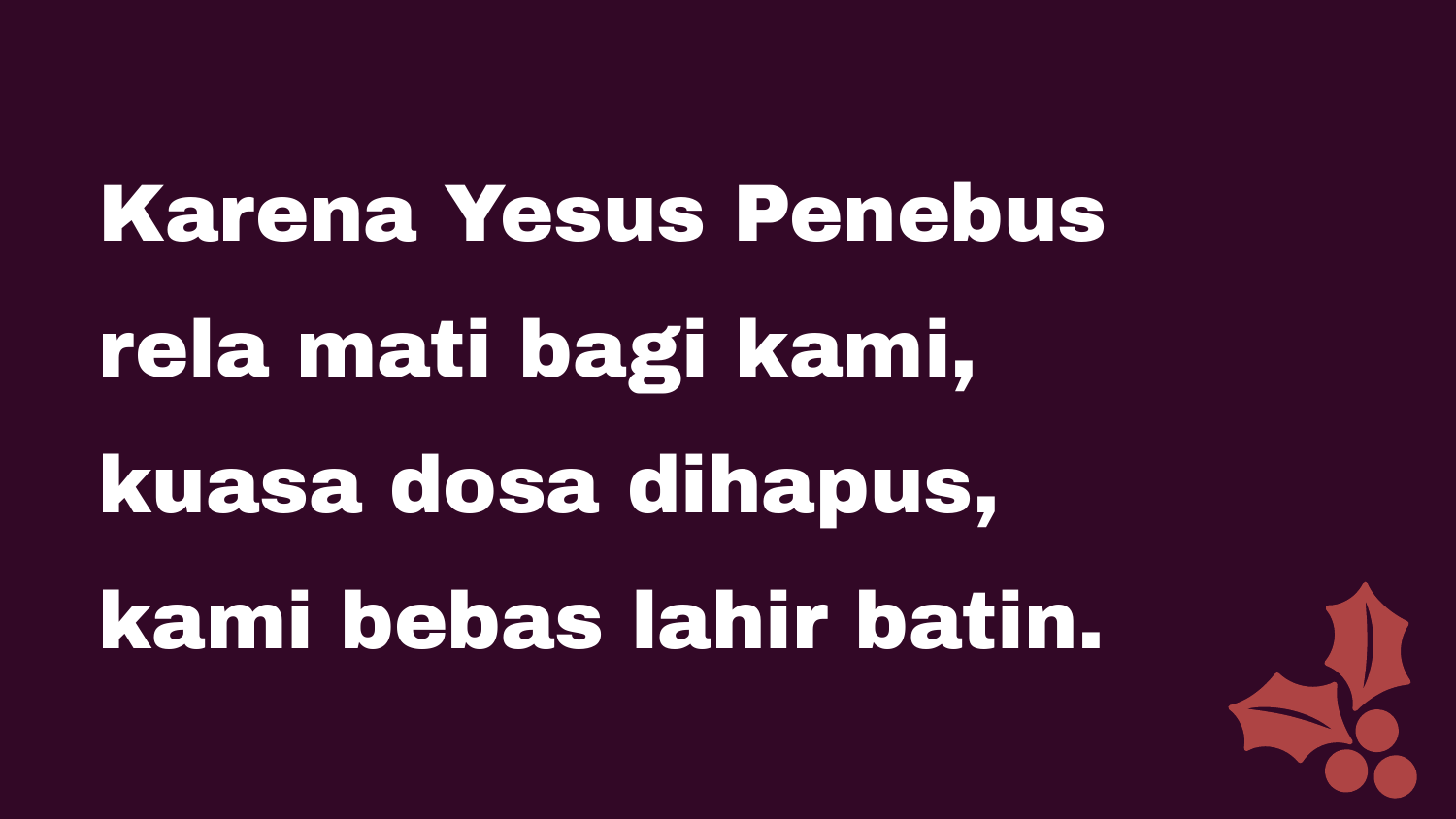

Karena Yesus Penebus
rela mati bagi kami,
kuasa dosa dihapus,
kami bebas lahir batin.